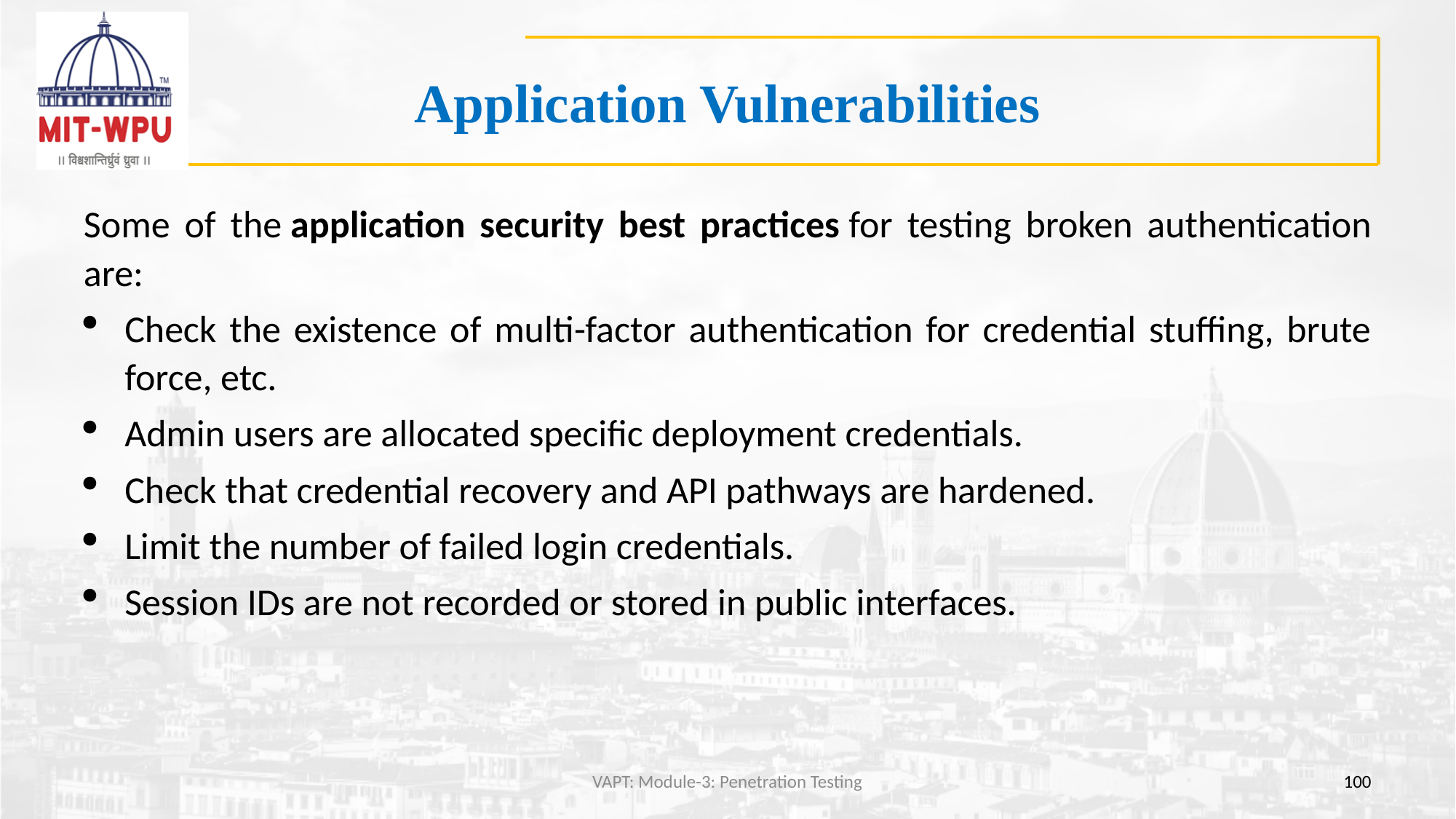

# Application Vulnerabilities
Some of the application security best practices for testing broken authentication are:
Check the existence of multi-factor authentication for credential stuffing, brute force, etc.
Admin users are allocated specific deployment credentials.
Check that credential recovery and API pathways are hardened.
Limit the number of failed login credentials.
Session IDs are not recorded or stored in public interfaces.

VAPT: Module-3: Penetration Testing
100